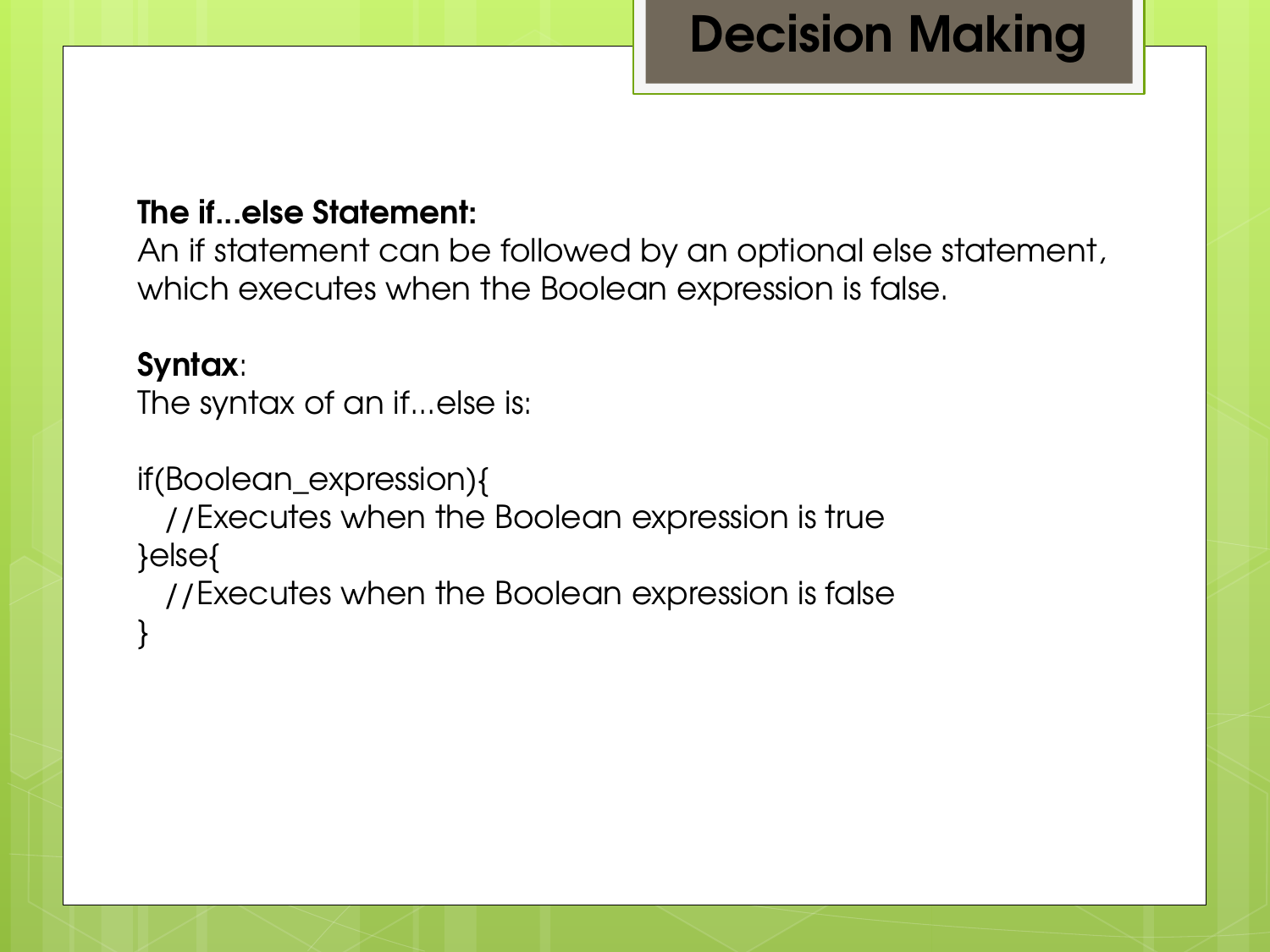

Decision Making
The if...else Statement:
An if statement can be followed by an optional else statement, which executes when the Boolean expression is false.

Syntax:
The syntax of an if...else is:

if(Boolean_expression){
   //Executes when the Boolean expression is true
}else{
   //Executes when the Boolean expression is false
}